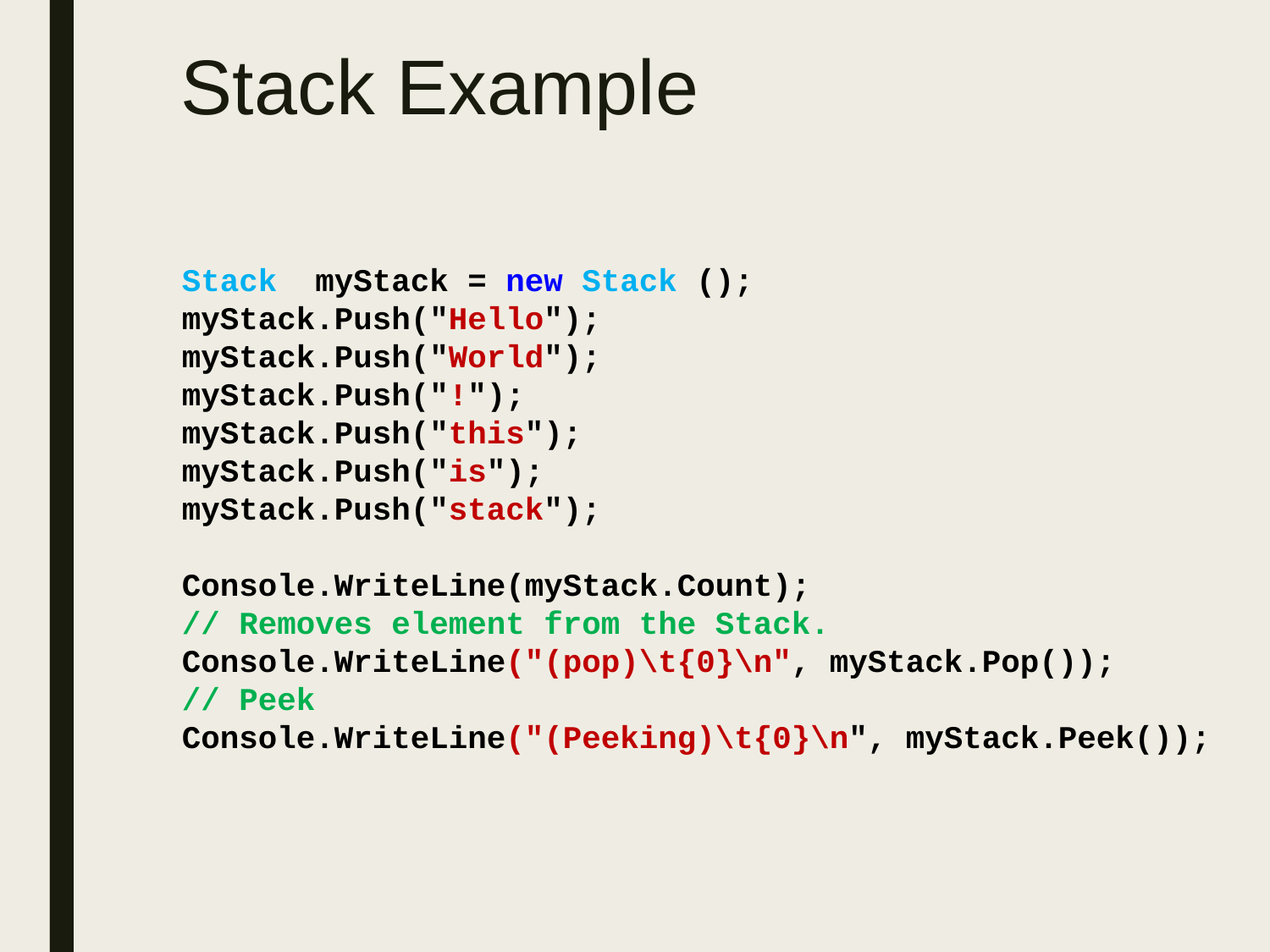

# Stack Example
Stack  myStack = new Stack ();
myStack.Push("Hello");
myStack.Push("World");
myStack.Push("!");
myStack.Push("this");
myStack.Push("is");
myStack.Push("stack");

Console.WriteLine(myStack.Count);
// Removes element from the Stack.
Console.WriteLine("(pop)\t{0}\n", myStack.Pop());
// Peek
Console.WriteLine("(Peeking)\t{0}\n", myStack.Peek());